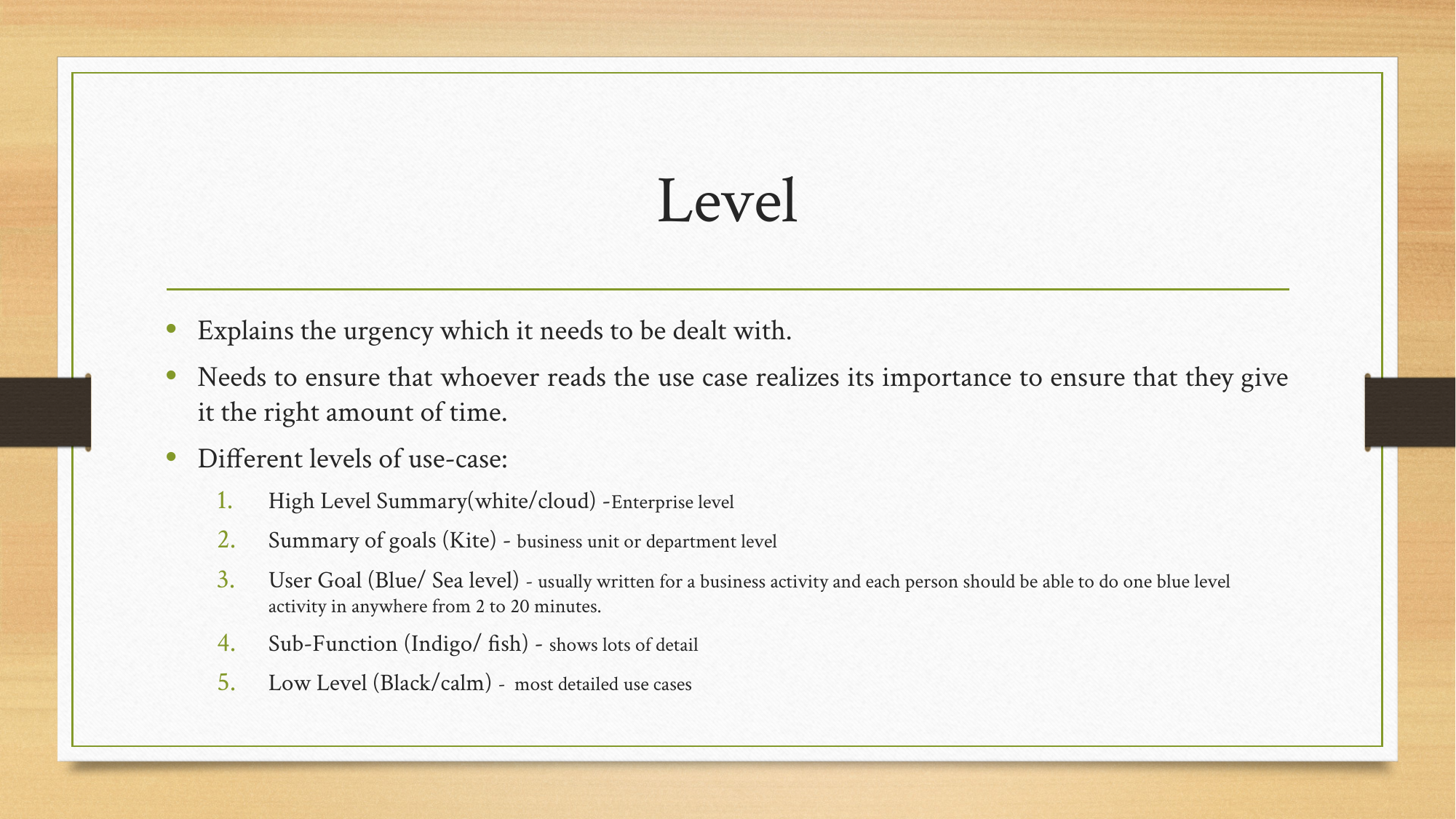

# Level
Explains the urgency which it needs to be dealt with.
Needs to ensure that whoever reads the use case realizes its importance to ensure that they give it the right amount of time.
Different levels of use-case:
High Level Summary(white/cloud) -Enterprise level
Summary of goals (Kite) - business unit or department level
User Goal (Blue/ Sea level) - usually written for a business activity and each person should be able to do one blue level activity in anywhere from 2 to 20 minutes.
Sub-Function (Indigo/ fish) - shows lots of detail
Low Level (Black/calm) -  most detailed use cases